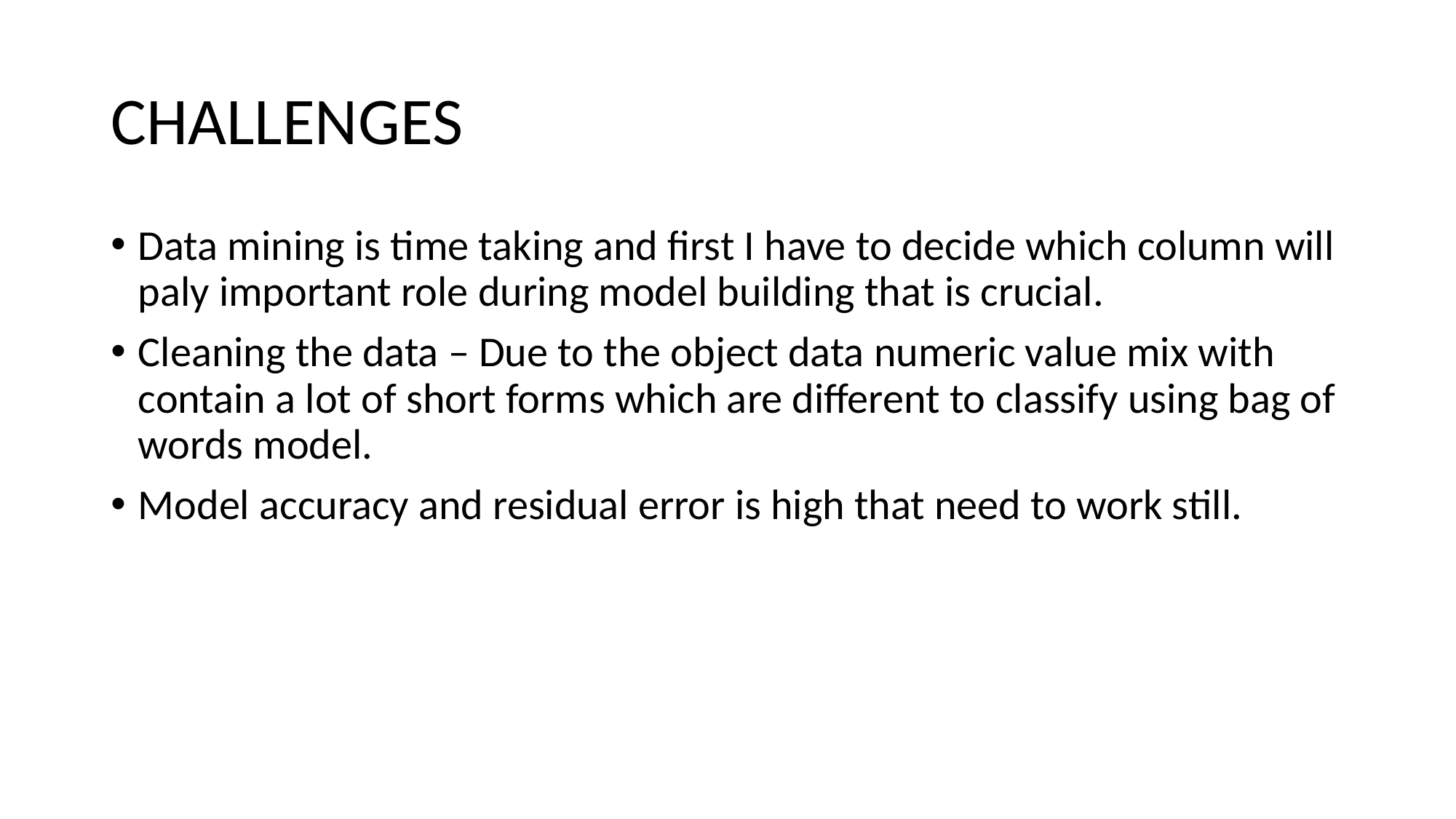

# CHALLENGES
Data mining is time taking and first I have to decide which column will paly important role during model building that is crucial.
Cleaning the data – Due to the object data numeric value mix with contain a lot of short forms which are different to classify using bag of words model.
Model accuracy and residual error is high that need to work still.